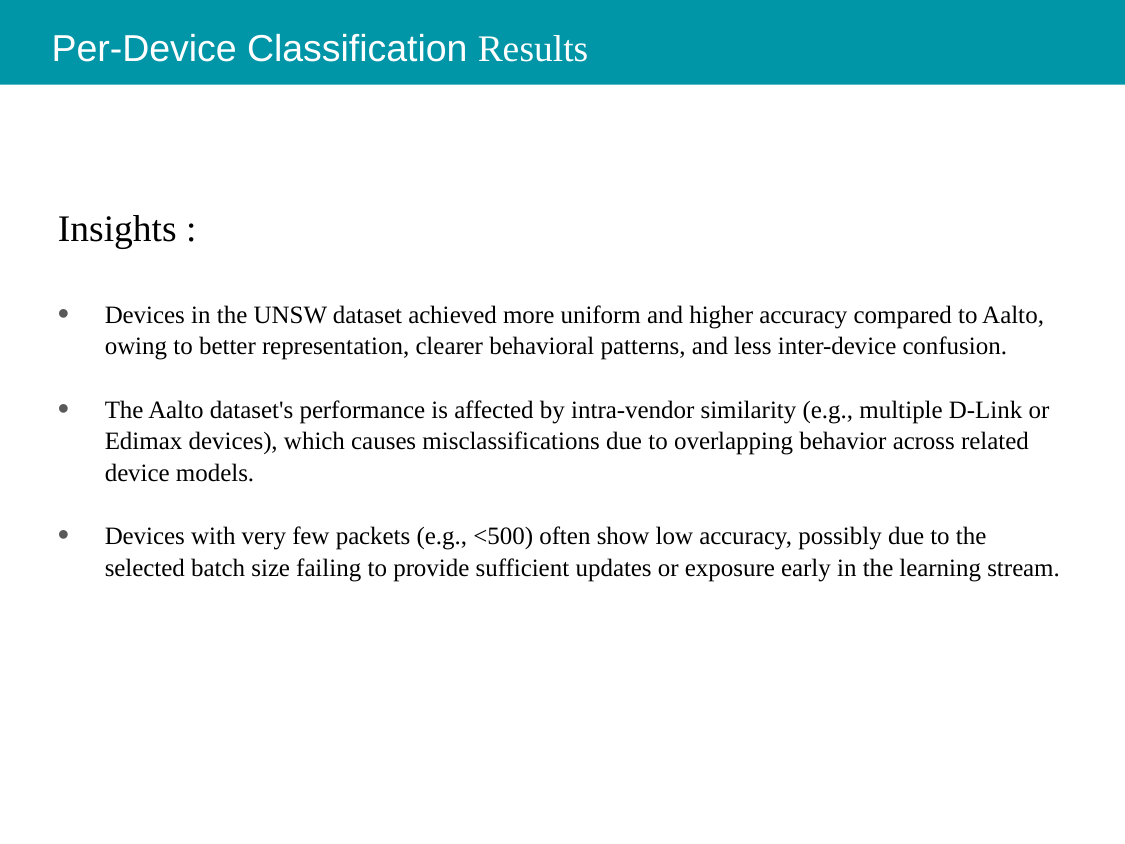

# Per-Device Classification Results
Insights :

Devices in the UNSW dataset achieved more uniform and higher accuracy compared to Aalto, owing to better representation, clearer behavioral patterns, and less inter-device confusion.

The Aalto dataset's performance is affected by intra-vendor similarity (e.g., multiple D-Link or Edimax devices), which causes misclassifications due to overlapping behavior across related device models.

Devices with very few packets (e.g., <500) often show low accuracy, possibly due to the selected batch size failing to provide sufficient updates or exposure early in the learning stream.